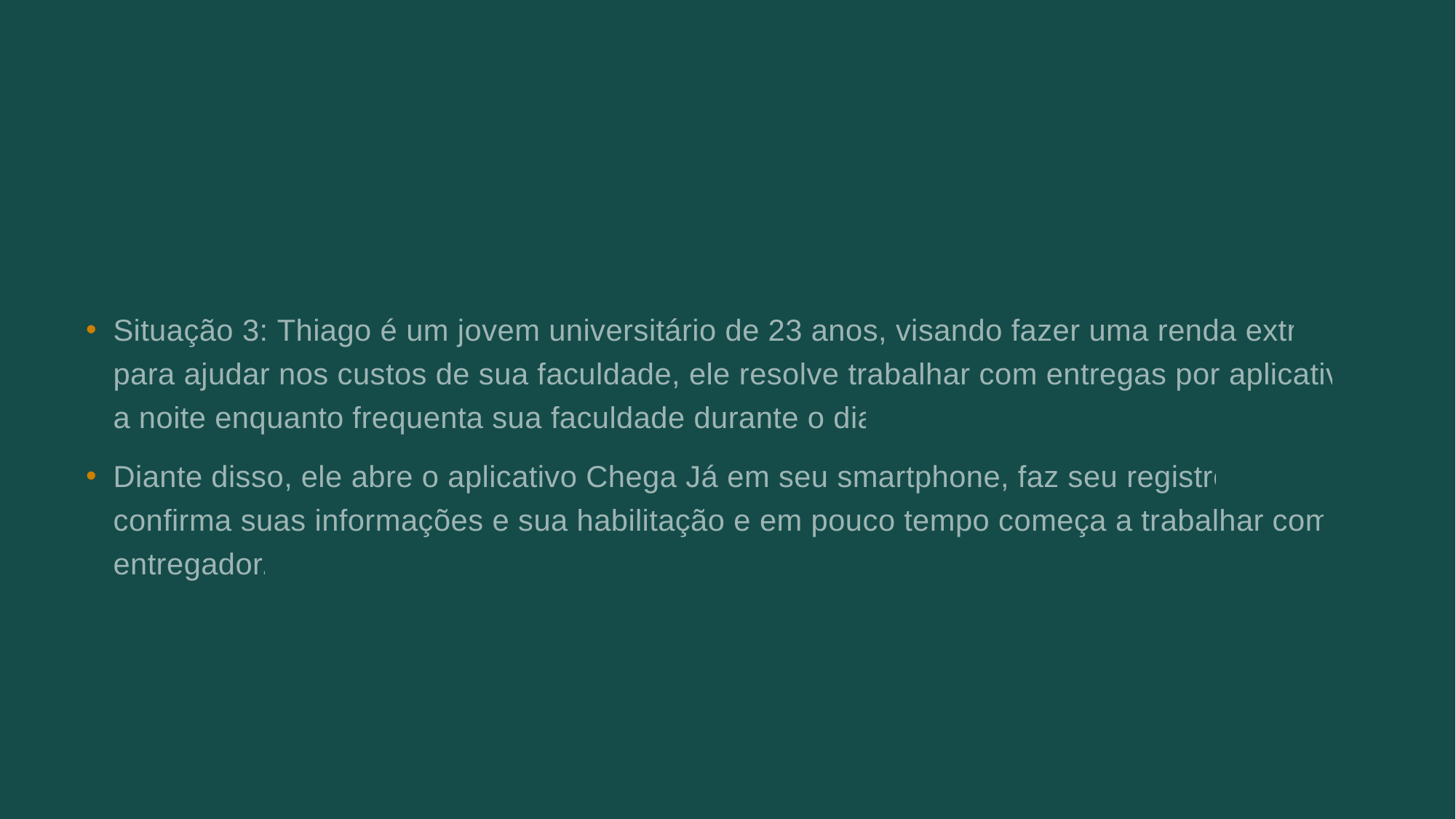

#
Situação 3: Thiago é um jovem universitário de 23 anos, visando fazer uma renda extra para ajudar nos custos de sua faculdade, ele resolve trabalhar com entregas por aplicativo a noite enquanto frequenta sua faculdade durante o dia.
Diante disso, ele abre o aplicativo Chega Já em seu smartphone, faz seu registro, confirma suas informações e sua habilitação e em pouco tempo começa a trabalhar como entregador.